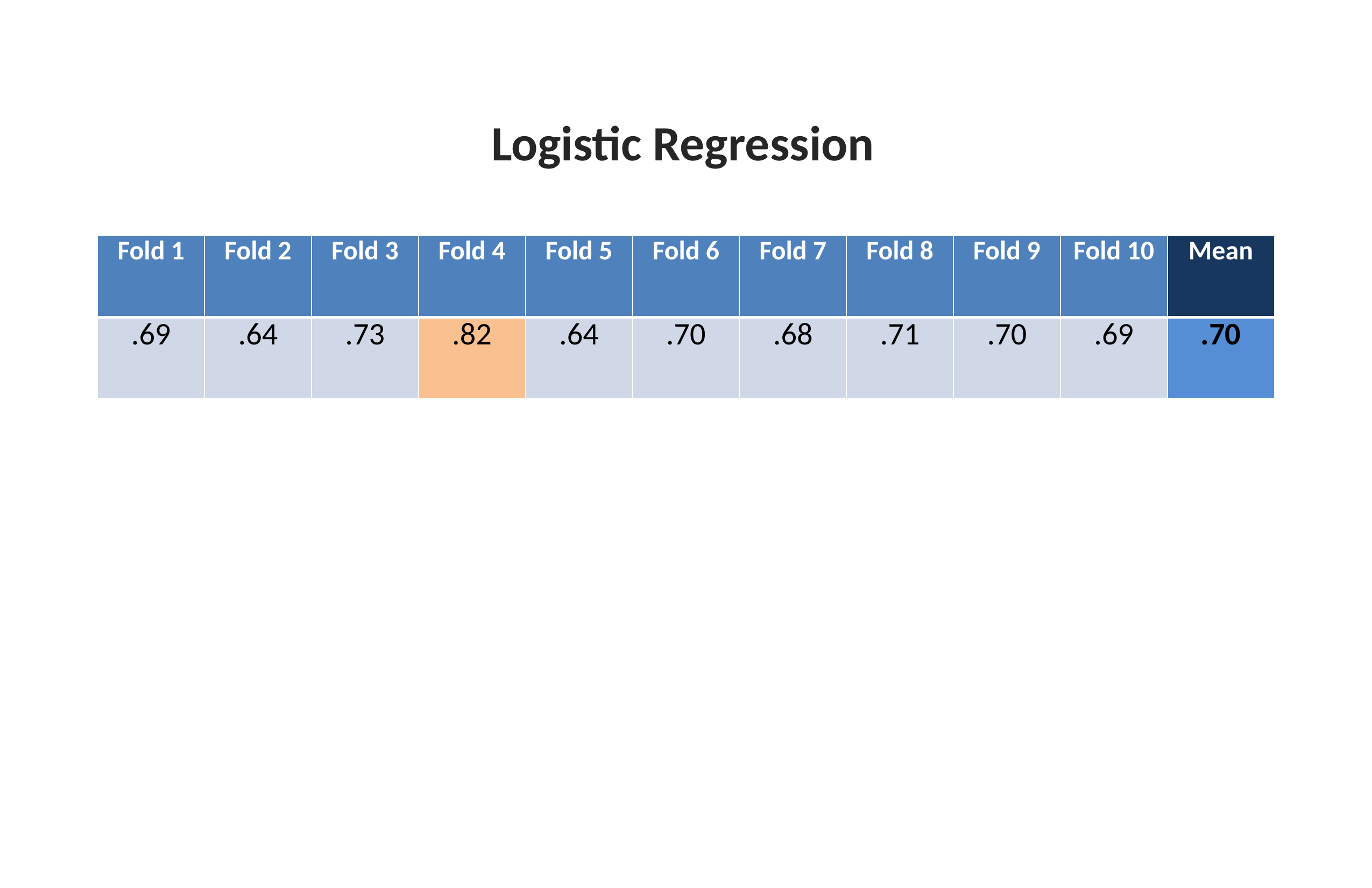

Logistic Regression
| Fold 1 | Fold 2 | Fold 3 | Fold 4 | Fold 5 | Fold 6 | Fold 7 | Fold 8 | Fold 9 | Fold 10 | Mean |
| --- | --- | --- | --- | --- | --- | --- | --- | --- | --- | --- |
| .69 | .64 | .73 | .82 | .64 | .70 | .68 | .71 | .70 | .69 | .70 |